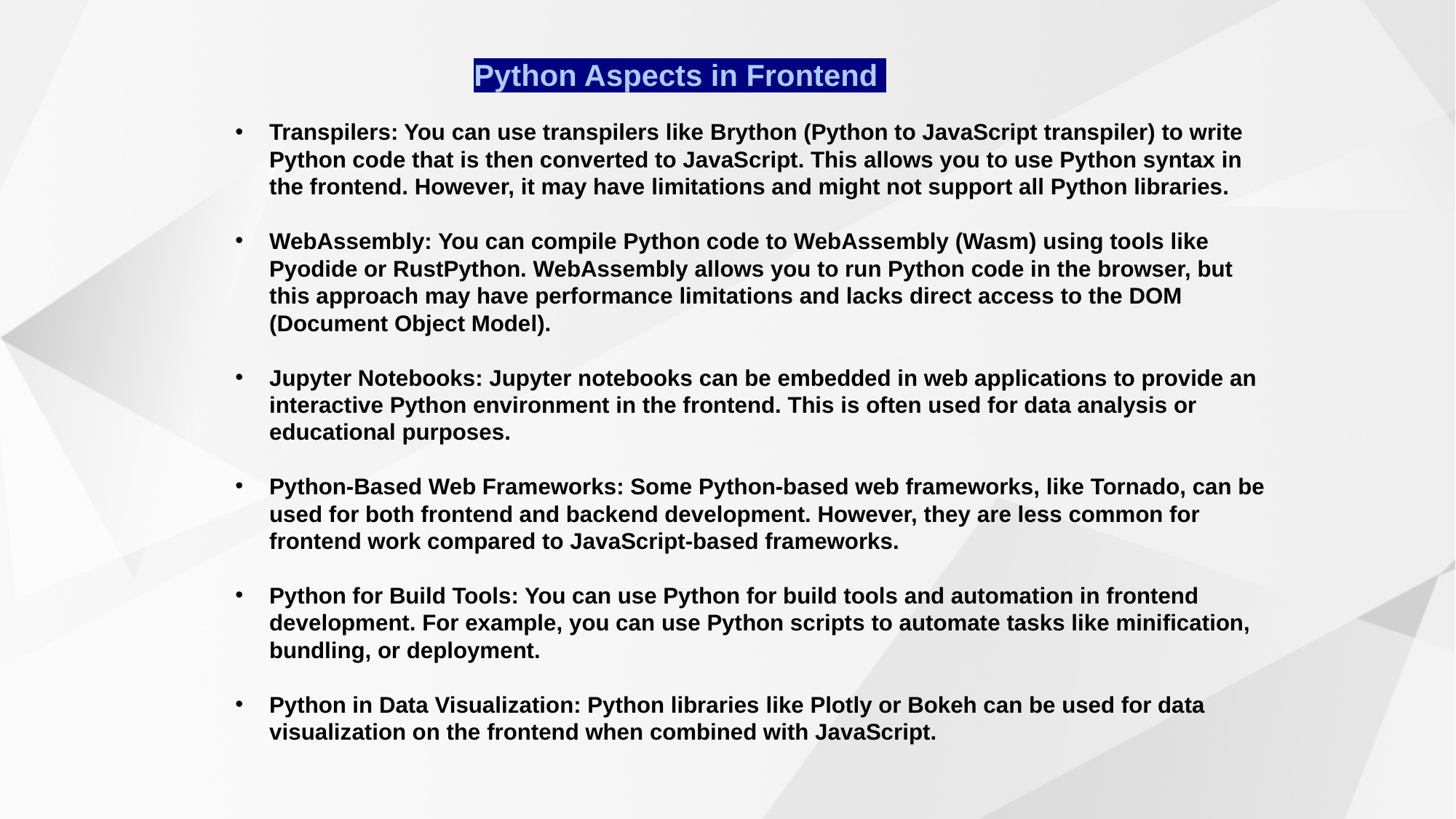

Python Aspects in Frontend
Transpilers: You can use transpilers like Brython (Python to JavaScript transpiler) to write Python code that is then converted to JavaScript. This allows you to use Python syntax in the frontend. However, it may have limitations and might not support all Python libraries.

WebAssembly: You can compile Python code to WebAssembly (Wasm) using tools like Pyodide or RustPython. WebAssembly allows you to run Python code in the browser, but this approach may have performance limitations and lacks direct access to the DOM (Document Object Model).

Jupyter Notebooks: Jupyter notebooks can be embedded in web applications to provide an interactive Python environment in the frontend. This is often used for data analysis or educational purposes.

Python-Based Web Frameworks: Some Python-based web frameworks, like Tornado, can be used for both frontend and backend development. However, they are less common for frontend work compared to JavaScript-based frameworks.

Python for Build Tools: You can use Python for build tools and automation in frontend development. For example, you can use Python scripts to automate tasks like minification, bundling, or deployment.

Python in Data Visualization: Python libraries like Plotly or Bokeh can be used for data visualization on the frontend when combined with JavaScript.